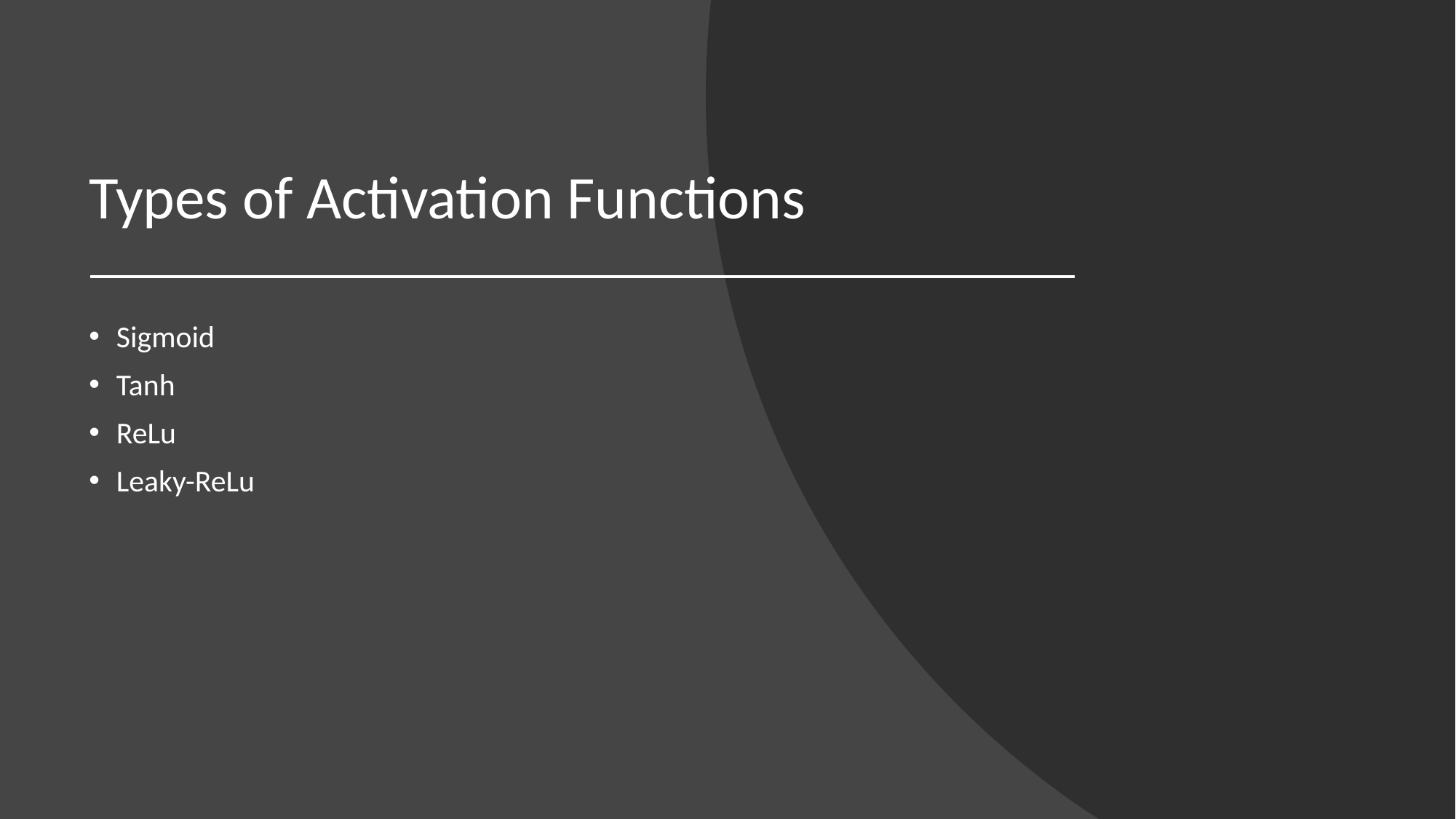

# Types of Activation Functions
Sigmoid
Tanh
ReLu
Leaky-ReLu